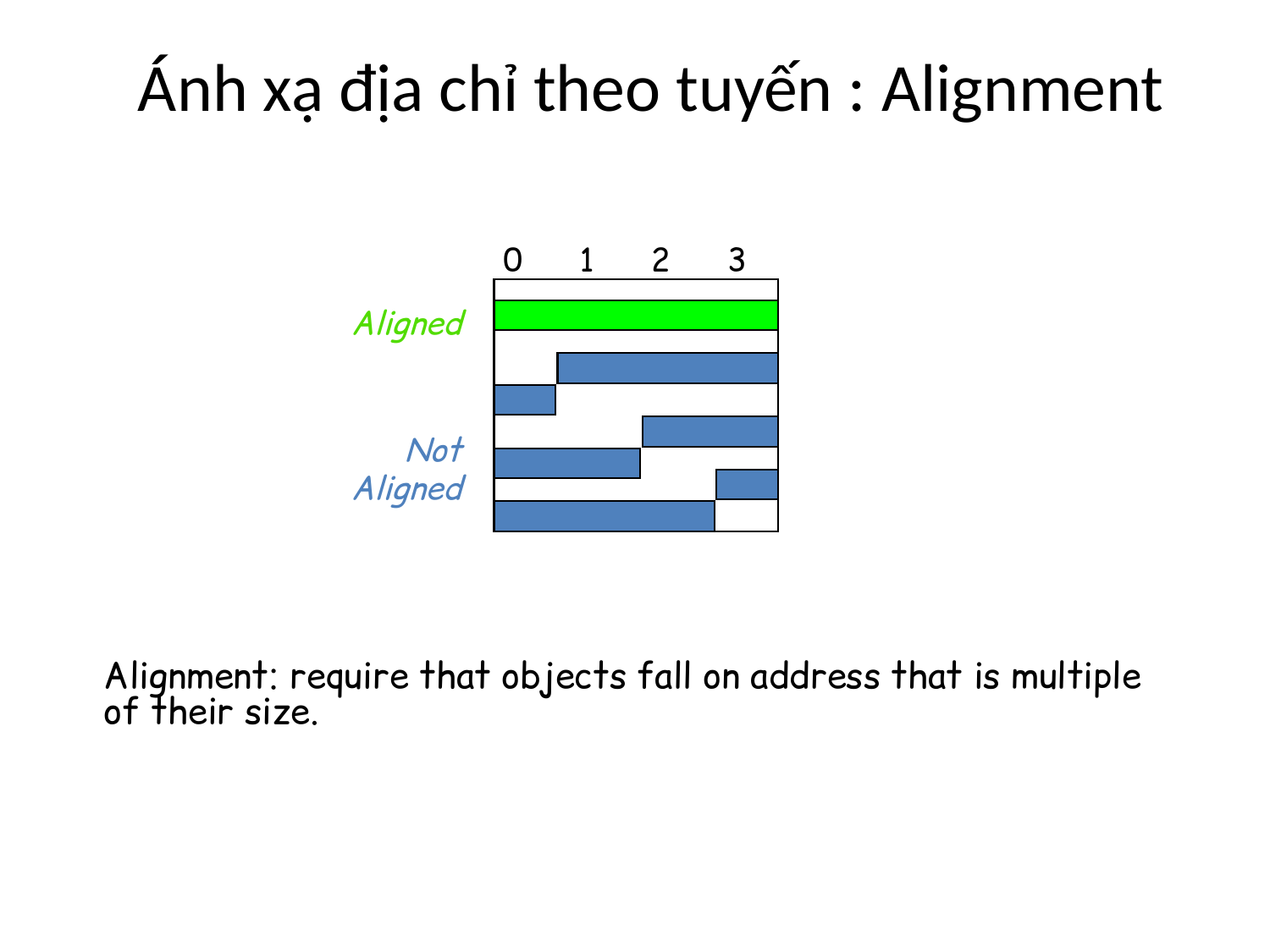

# Ánh xạ địa chỉ theo tuyến : Alignment
0      1      2      3

Aligned

Not
Aligned

Alignment: require that objects fall on address that is multiple of their size.